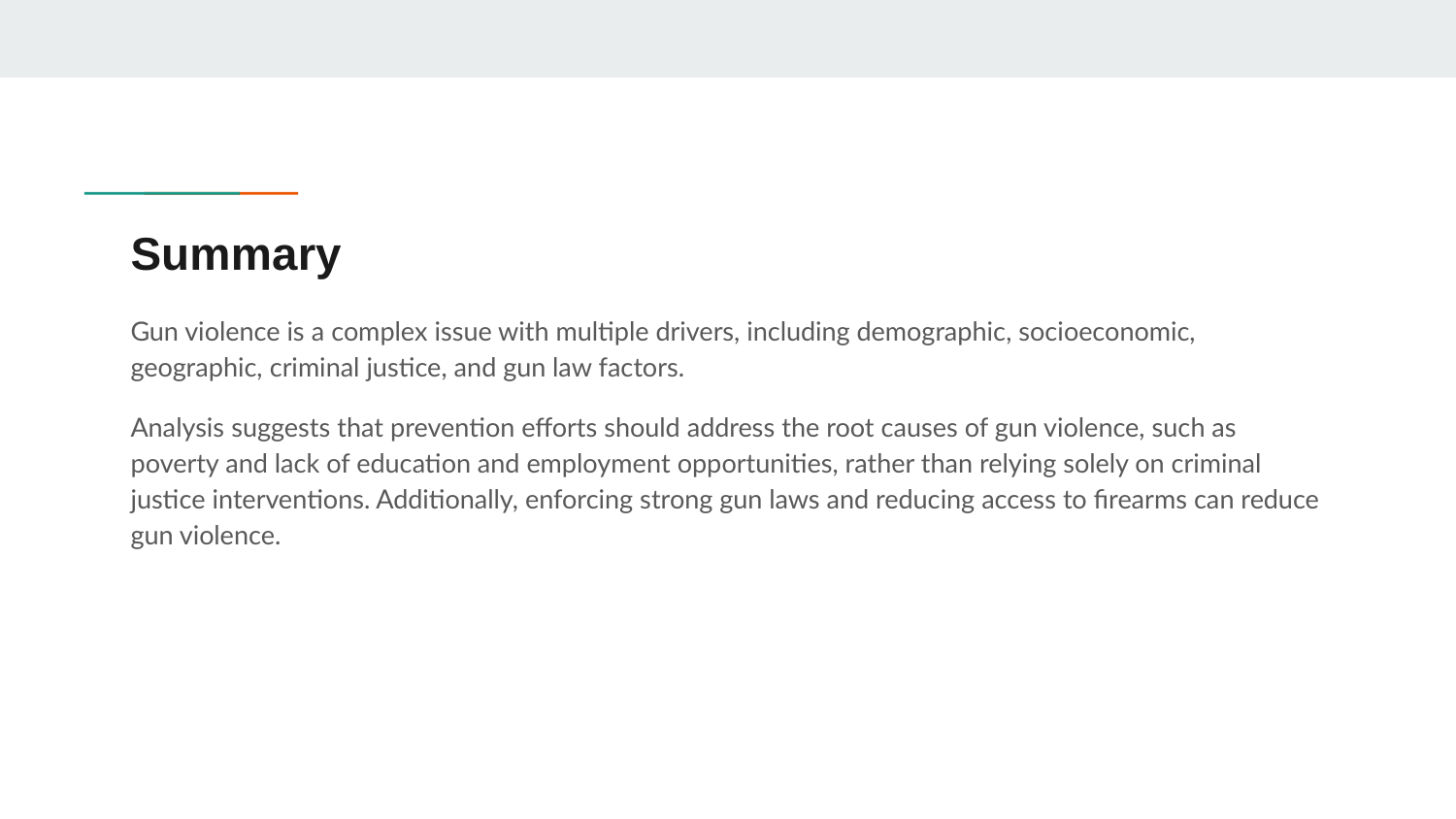

# Summary
Gun violence is a complex issue with multiple drivers, including demographic, socioeconomic, geographic, criminal justice, and gun law factors.
Analysis suggests that prevention efforts should address the root causes of gun violence, such as poverty and lack of education and employment opportunities, rather than relying solely on criminal justice interventions. Additionally, enforcing strong gun laws and reducing access to firearms can reduce gun violence.